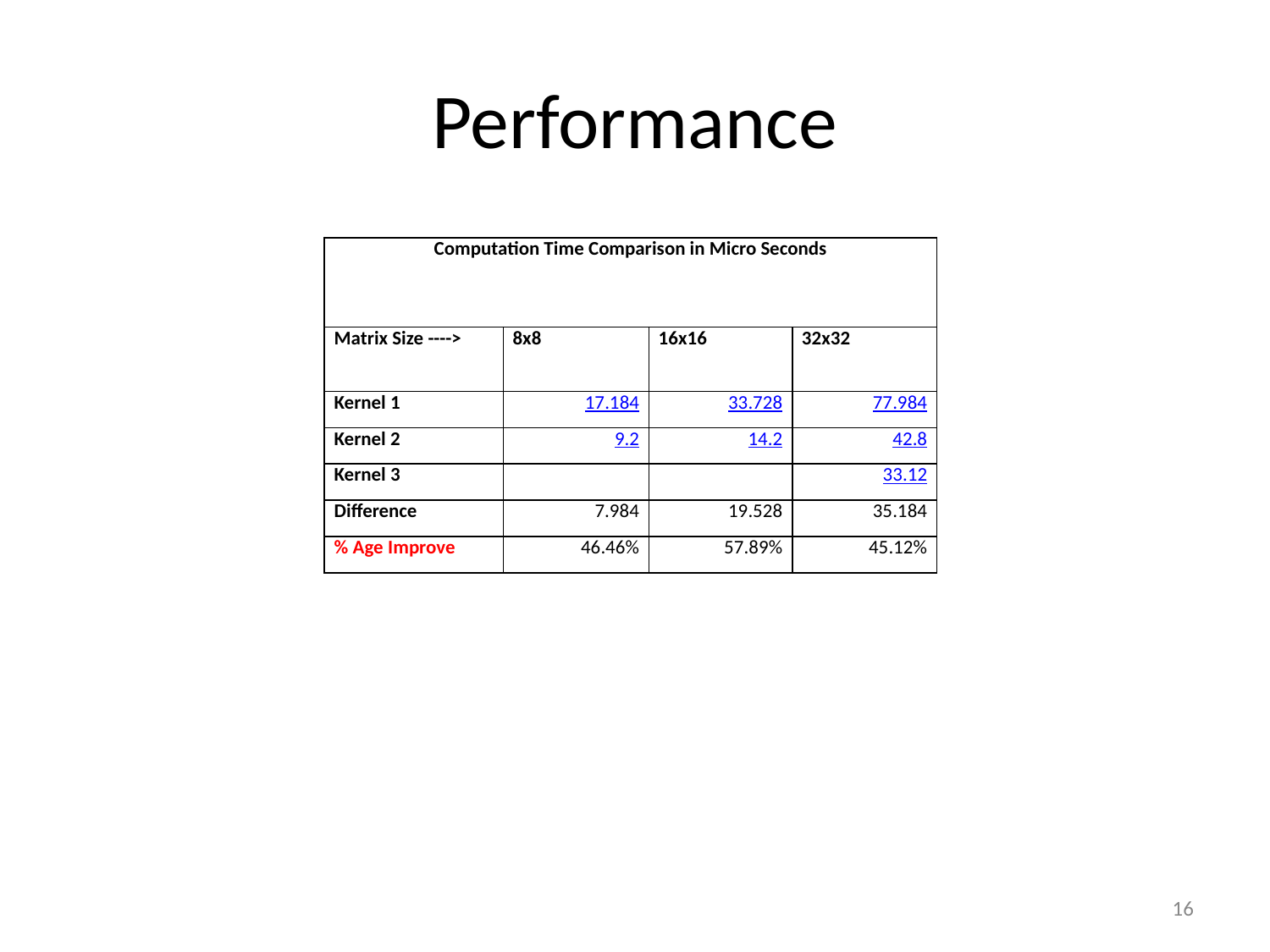

# Performance
| Computation Time Comparison in Micro Seconds |  |  |  |
| --- | --- | --- | --- |
| Matrix Size ----> | 8x8 | 16x16 | 32x32 |
| Kernel 1 | 17.184 | 33.728 | 77.984 |
| Kernel 2 | 9.2 | 14.2 | 42.8 |
| Kernel 3 |  |  | 33.12 |
| Difference | 7.984 | 19.528 | 35.184 |
| % Age Improve | 46.46% | 57.89% | 45.12% |
16